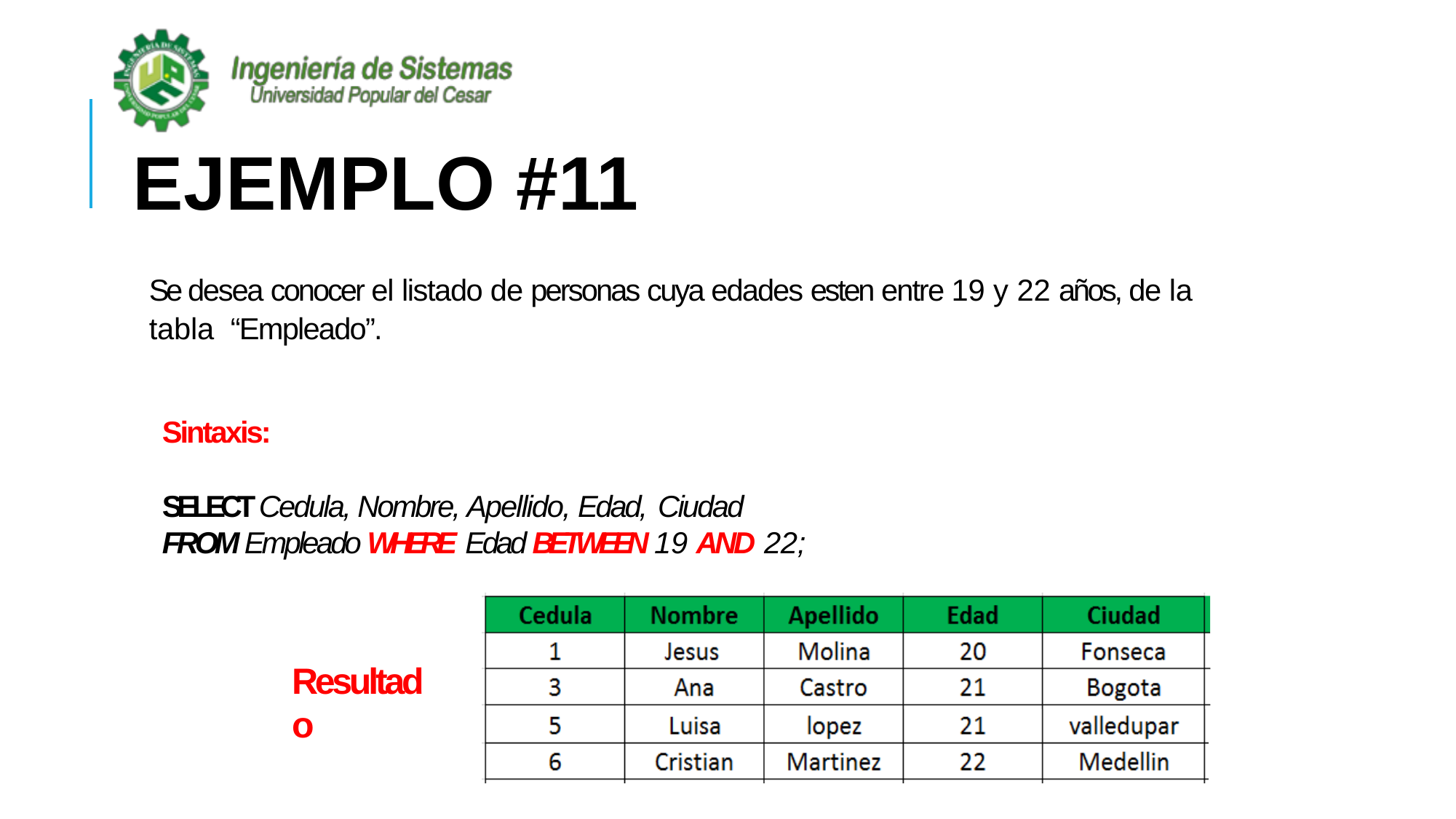

# EJEMPLO #11
Se desea conocer el listado de personas cuya edades esten entre 19 y 22 años, de la tabla  “Empleado”.

Sintaxis:

SELECT Cedula, Nombre, Apellido, Edad, Ciudad
FROM Empleado WHERE Edad BETWEEN  19 AND 22;

Resultado